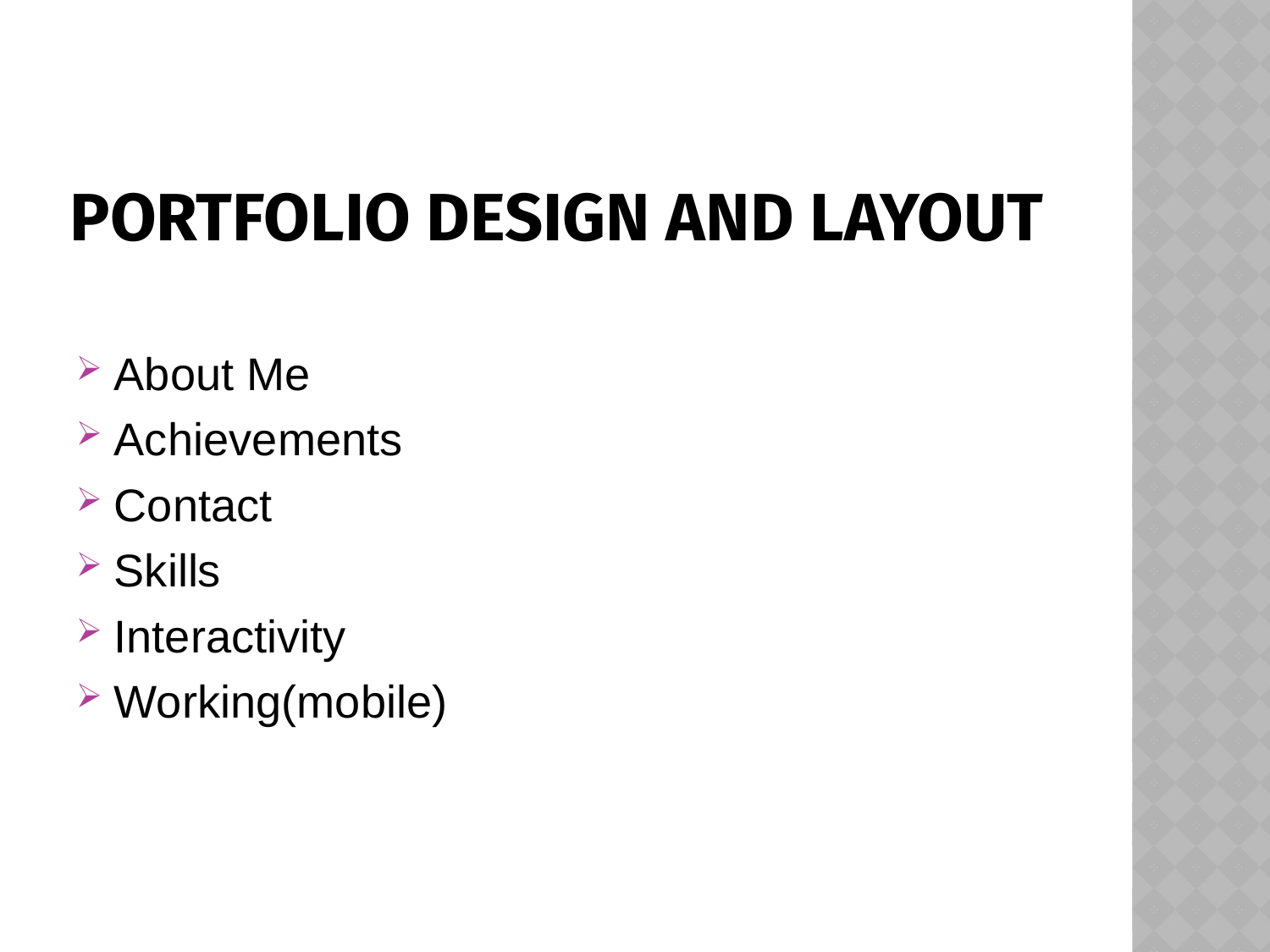

# Portfolio Design and Layout
About Me
Achievements
Contact
Skills
Interactivity
Working(mobile)